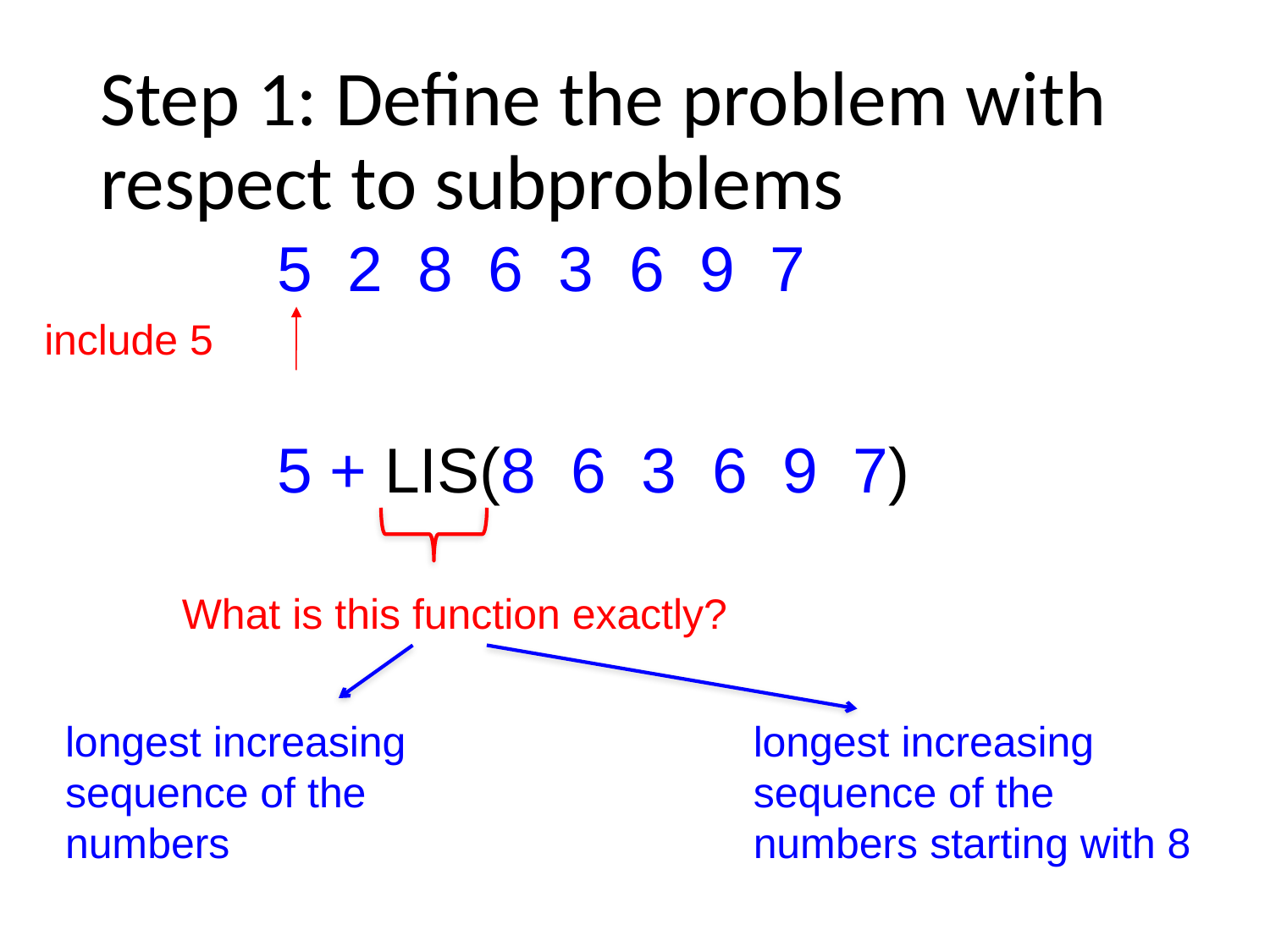

# Step 1: Define the problem with respect to subproblems
5  2  8  6  3  6  9  7
include 5

5 + LIS(8  6  3  6  9  7)

What is this function exactly?
longest increasing sequence of the numbers
longest increasing sequence of the numbers starting with 8